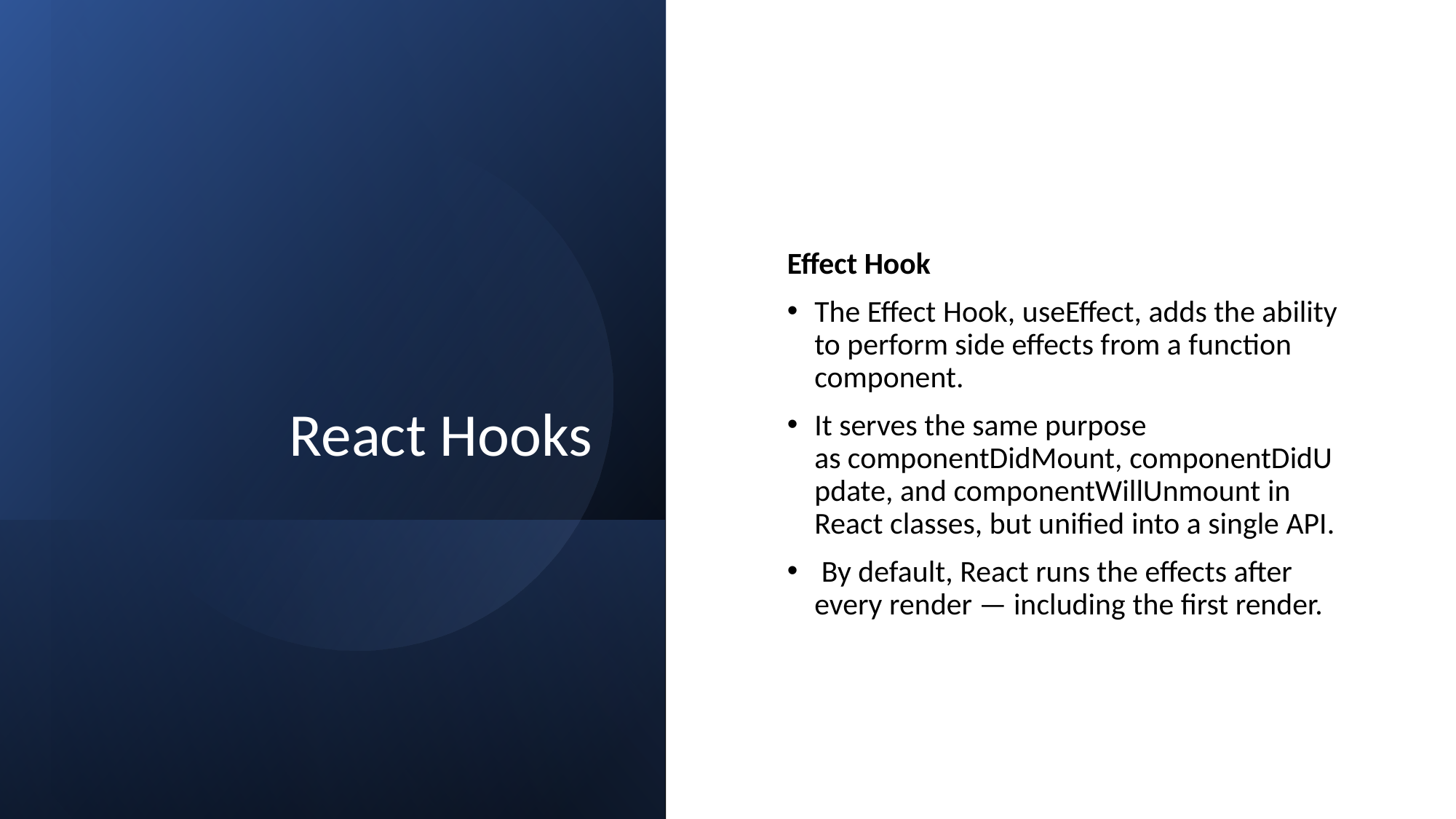

# React Hooks

Effect Hook
The Effect Hook, useEffect, adds the ability to perform side effects from a function component.
It serves the same purpose as componentDidMount, componentDidUpdate, and componentWillUnmount in React classes, but unified into a single API.
 By default, React runs the effects after every render — including the first render.